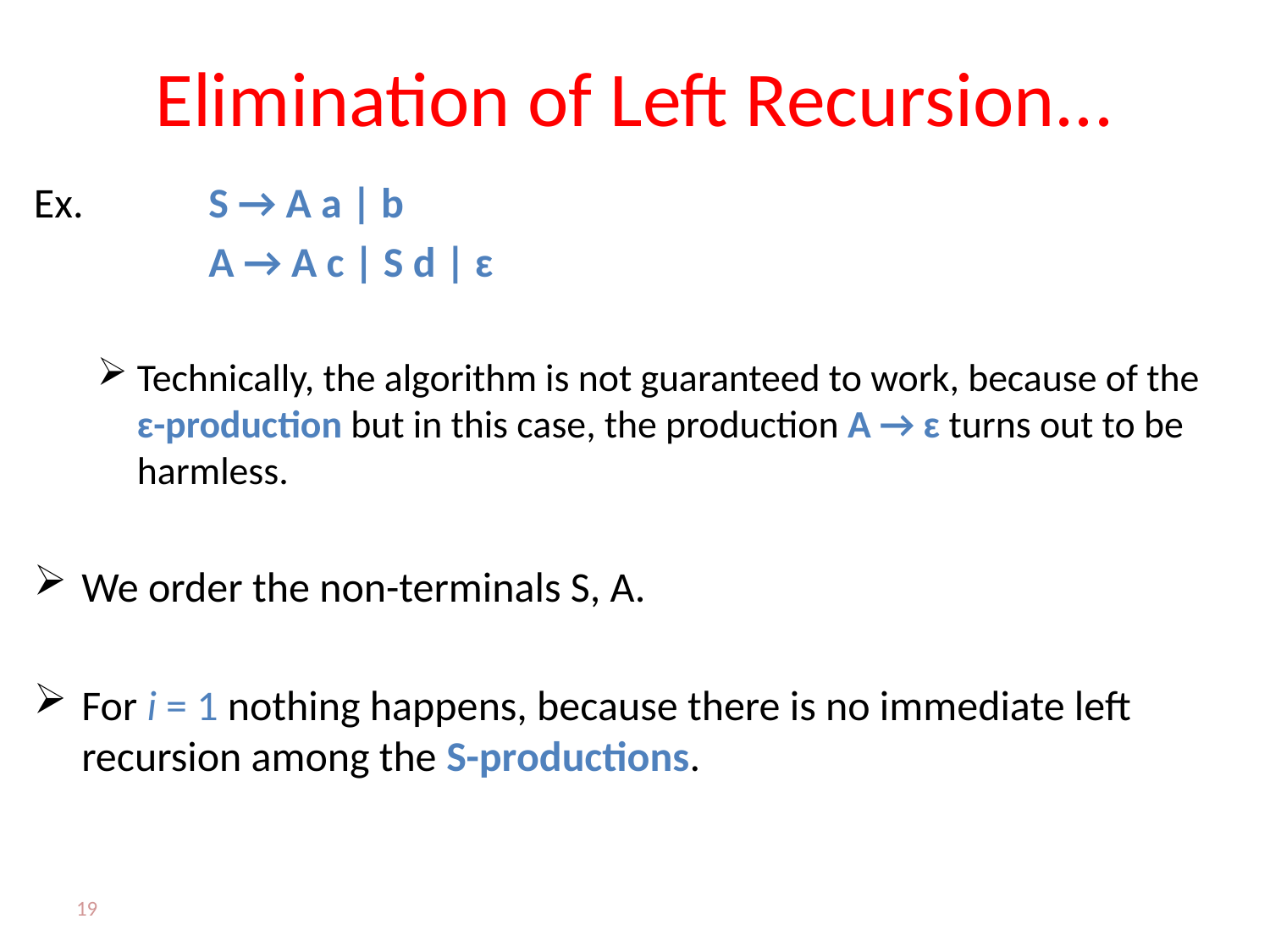

# Elimination of Left Recursion...
Ex. 	S → A a | b
		A → A c | S d | ɛ

Technically, the algorithm is not guaranteed to work, because of the ɛ-production but in this case, the production A → ɛ turns out to be harmless.

We order the non-terminals S, A.

For i = 1 nothing happens, because there is no immediate left recursion among the S-productions.

19